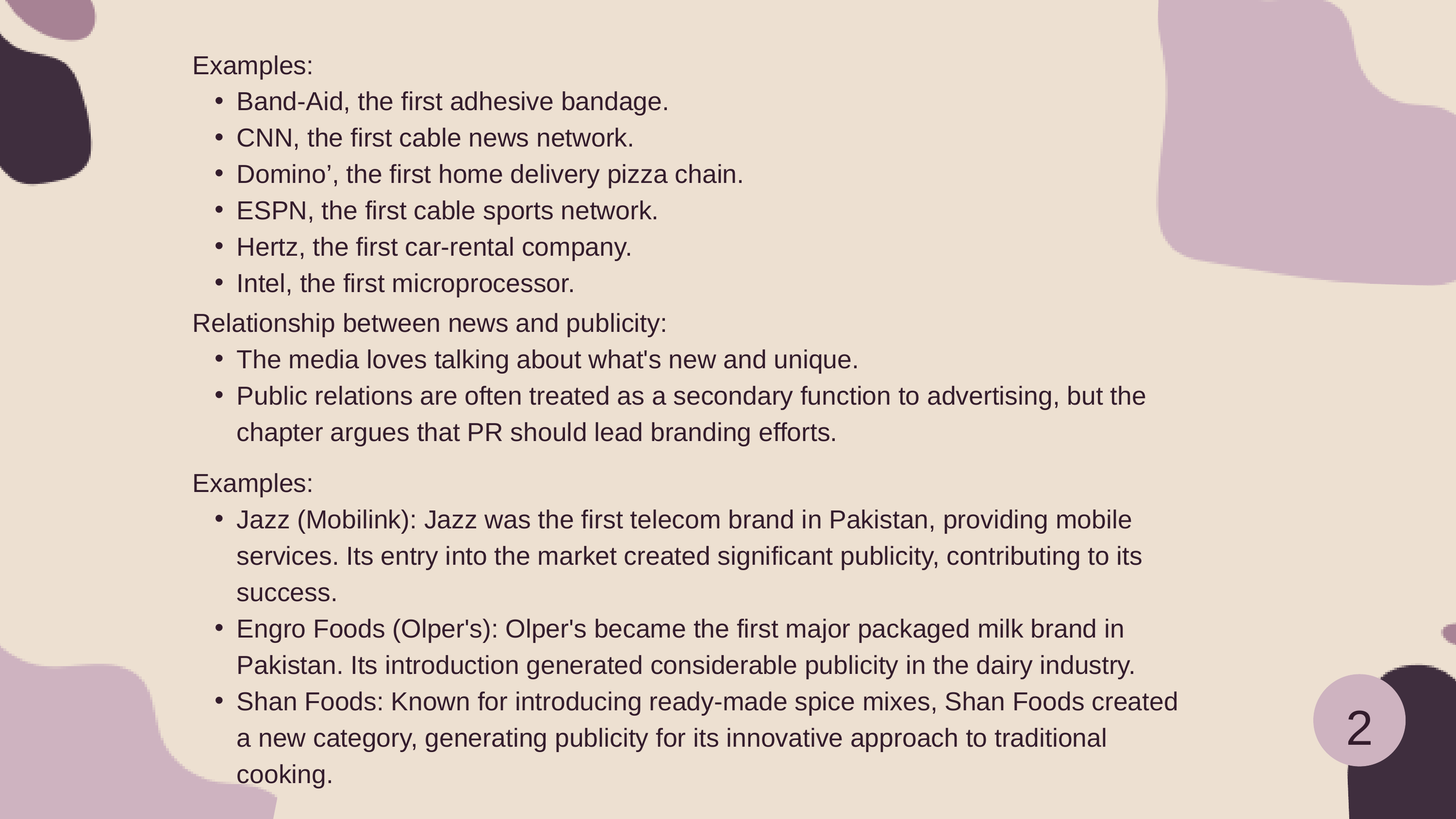

Examples:
Band-Aid, the first adhesive bandage.
CNN, the first cable news network.
Domino’, the first home delivery pizza chain.
ESPN, the first cable sports network.
Hertz, the first car-rental company.
Intel, the first microprocessor.

Relationship between news and publicity:
The media loves talking about what's new and unique.
Public relations are often treated as a secondary function to advertising, but the chapter argues that PR should lead branding efforts.

Examples:
Jazz (Mobilink): Jazz was the first telecom brand in Pakistan, providing mobile services. Its entry into the market created significant publicity, contributing to its success.
Engro Foods (Olper's): Olper's became the first major packaged milk brand in Pakistan. Its introduction generated considerable publicity in the dairy industry.
Shan Foods: Known for introducing ready-made spice mixes, Shan Foods created a new category, generating publicity for its innovative approach to traditional cooking.

2